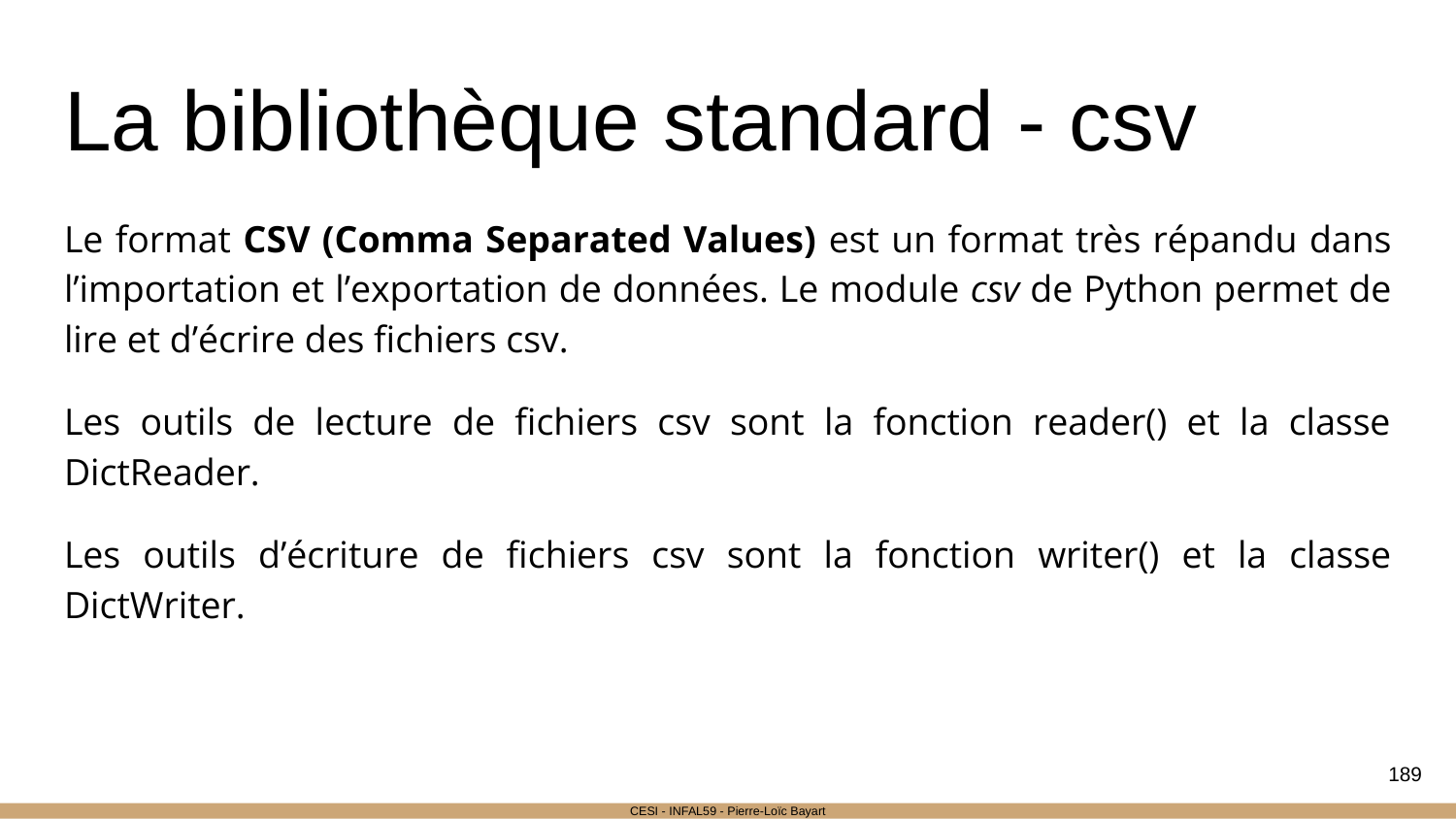

# La bibliothèque standard - csv
Le format CSV (Comma Separated Values) est un format très répandu dans l’importation et l’exportation de données. Le module csv de Python permet de lire et d’écrire des fichiers csv.
Les outils de lecture de fichiers csv sont la fonction reader() et la classe DictReader.
Les outils d’écriture de fichiers csv sont la fonction writer() et la classe DictWriter.

189